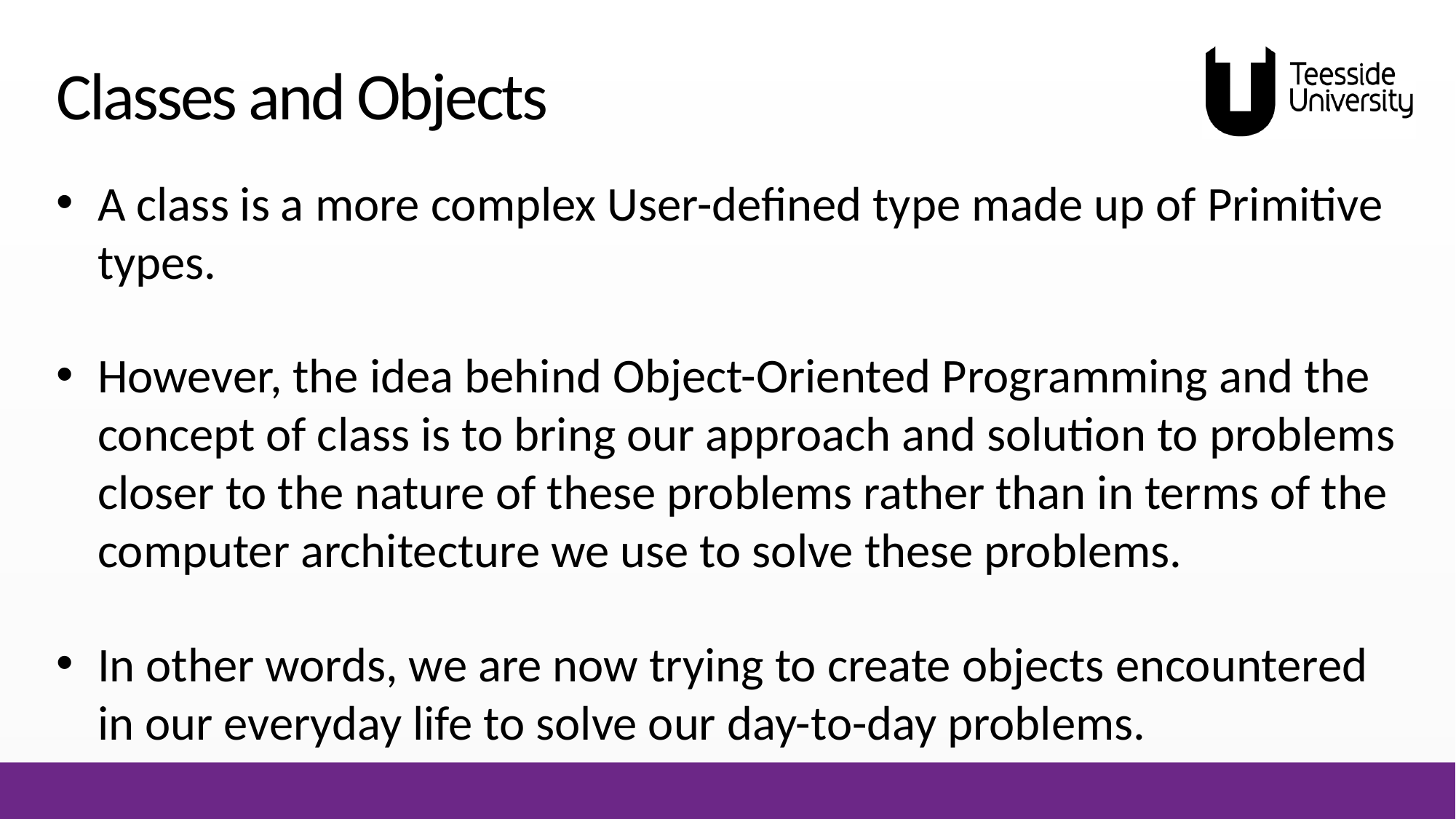

# Classes and Objects
A class is a more complex User-defined type made up of Primitive types.

However, the idea behind Object-Oriented Programming and the concept of class is to bring our approach and solution to problems closer to the nature of these problems rather than in terms of the computer architecture we use to solve these problems.

In other words, we are now trying to create objects encountered in our everyday life to solve our day-to-day problems.